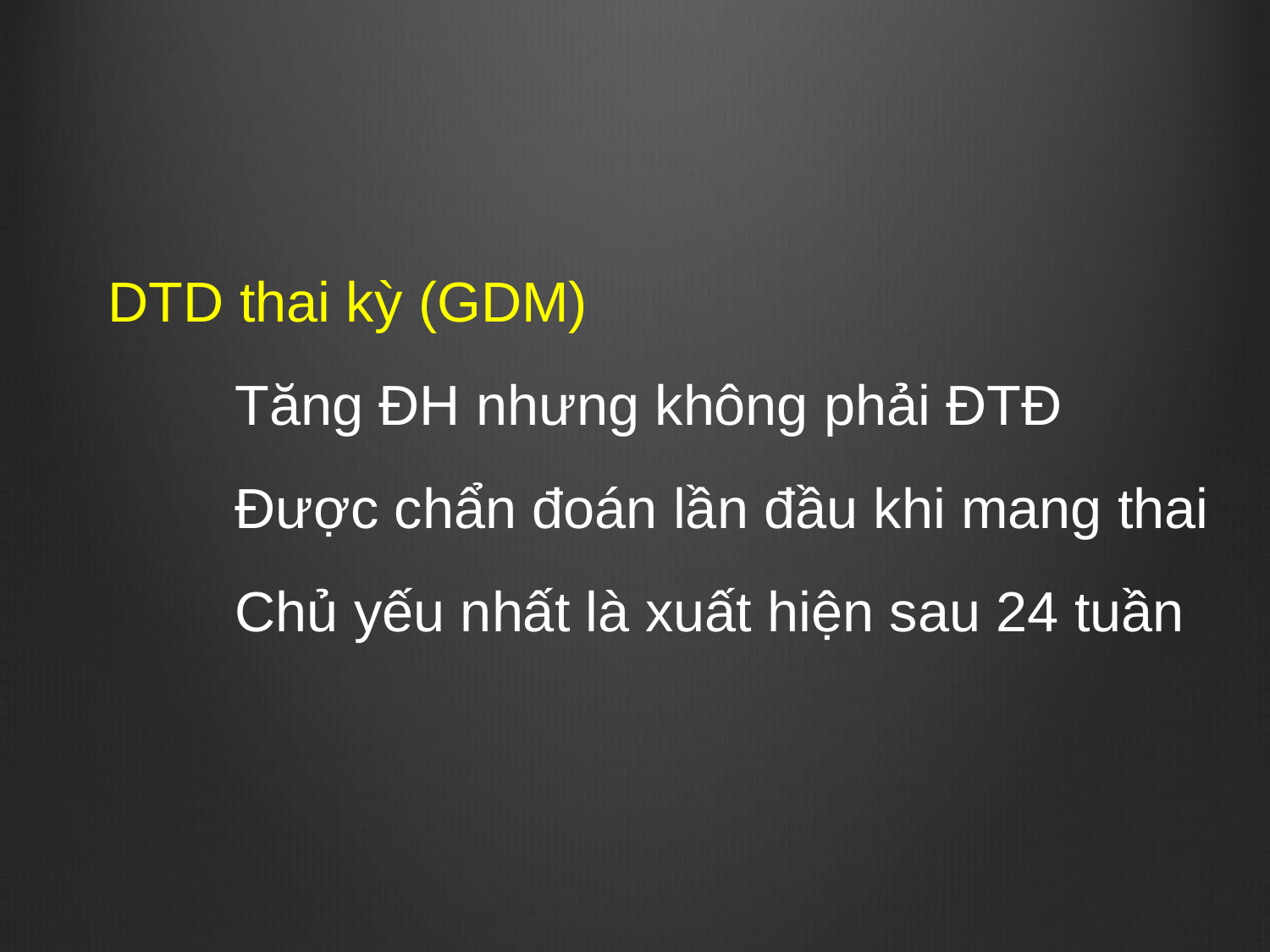

#
DTD thai kỳ (GDM)
	Tăng ĐH nhưng không phải ĐTĐ
	Được chẩn đoán lần đầu khi mang thai
	Chủ yếu nhất là xuất hiện sau 24 tuần